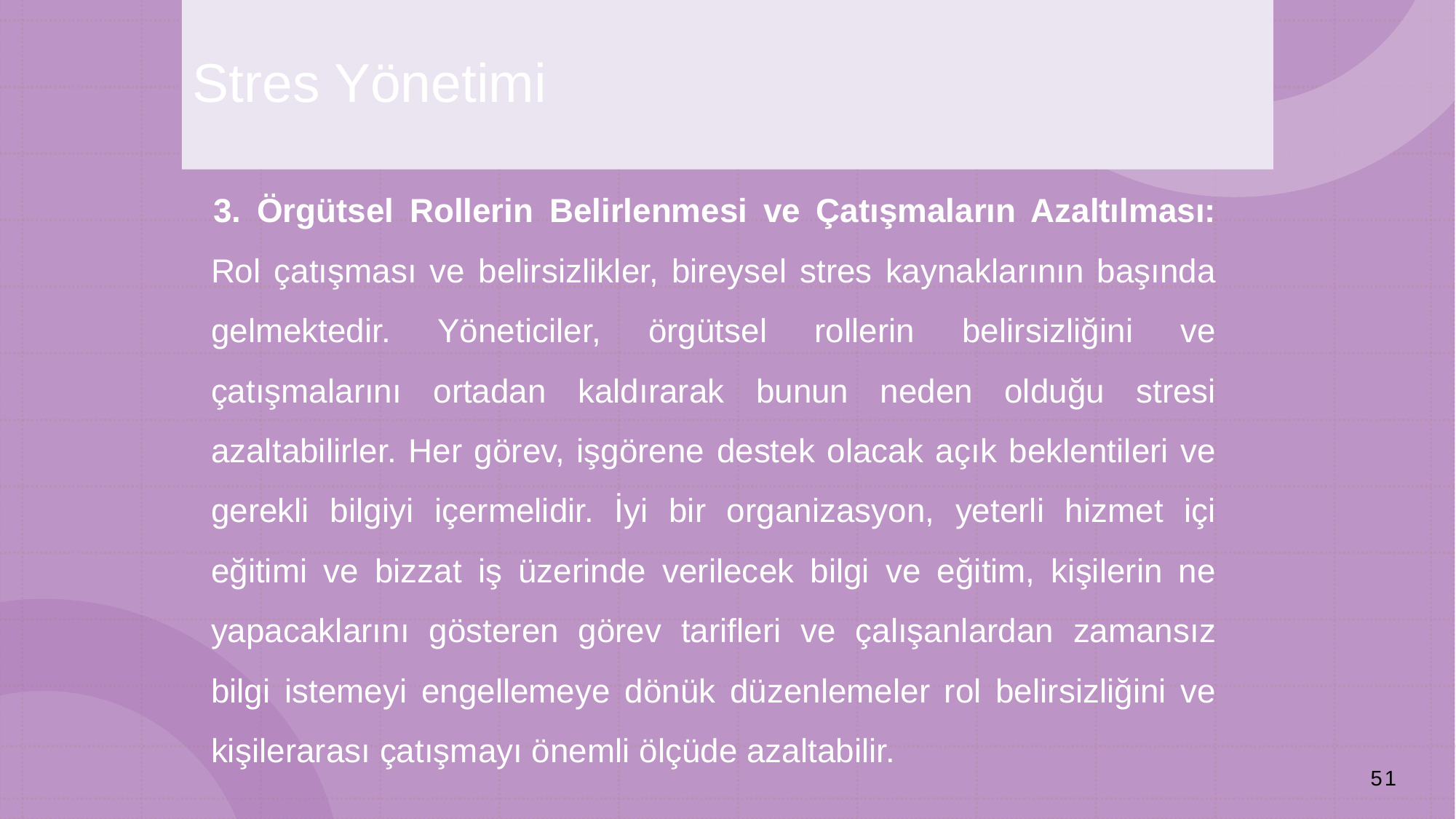

Stres Yönetimi
3. Örgütsel Rollerin Belirlenmesi ve Çatışmaların Azaltılması: Rol çatışması ve belirsizlikler, bireysel stres kaynaklarının başında gelmektedir. Yöneticiler, örgütsel rollerin belirsizliğini ve çatışmalarını ortadan kaldırarak bunun neden olduğu stresi azaltabilirler. Her görev, işgörene destek olacak açık beklentileri ve gerekli bilgiyi içermelidir. İyi bir organizasyon, yeterli hizmet içi eğitimi ve bizzat iş üzerinde verilecek bilgi ve eğitim, kişilerin ne yapacaklarını gösteren görev tarifleri ve çalışanlardan zamansız bilgi istemeyi engellemeye dönük düzenlemeler rol belirsizliğini ve kişilerarası çatışmayı önemli ölçüde azaltabilir.
51